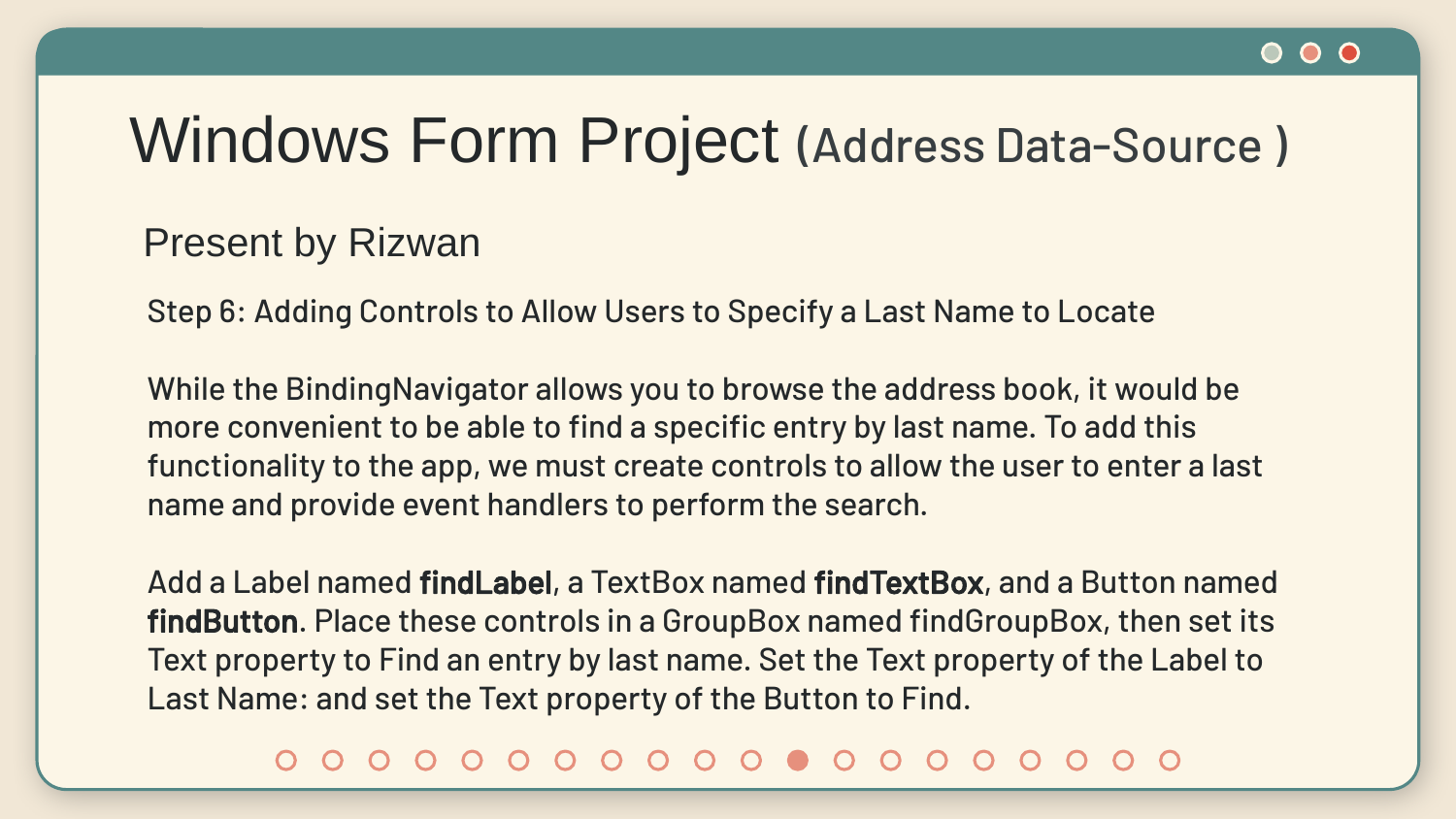

# Windows Form Project (Address Data-Source )
Present by Rizwan
Step 6: Adding Controls to Allow Users to Specify a Last Name to Locate

While the BindingNavigator allows you to browse the address book, it would be more convenient to be able to find a specific entry by last name. To add this functionality to the app, we must create controls to allow the user to enter a last name and provide event handlers to perform the search.

Add a Label named findLabel, a TextBox named findTextBox, and a Button named
findButton. Place these controls in a GroupBox named findGroupBox, then set its Text property to Find an entry by last name. Set the Text property of the Label to Last Name: and set the Text property of the Button to Find.